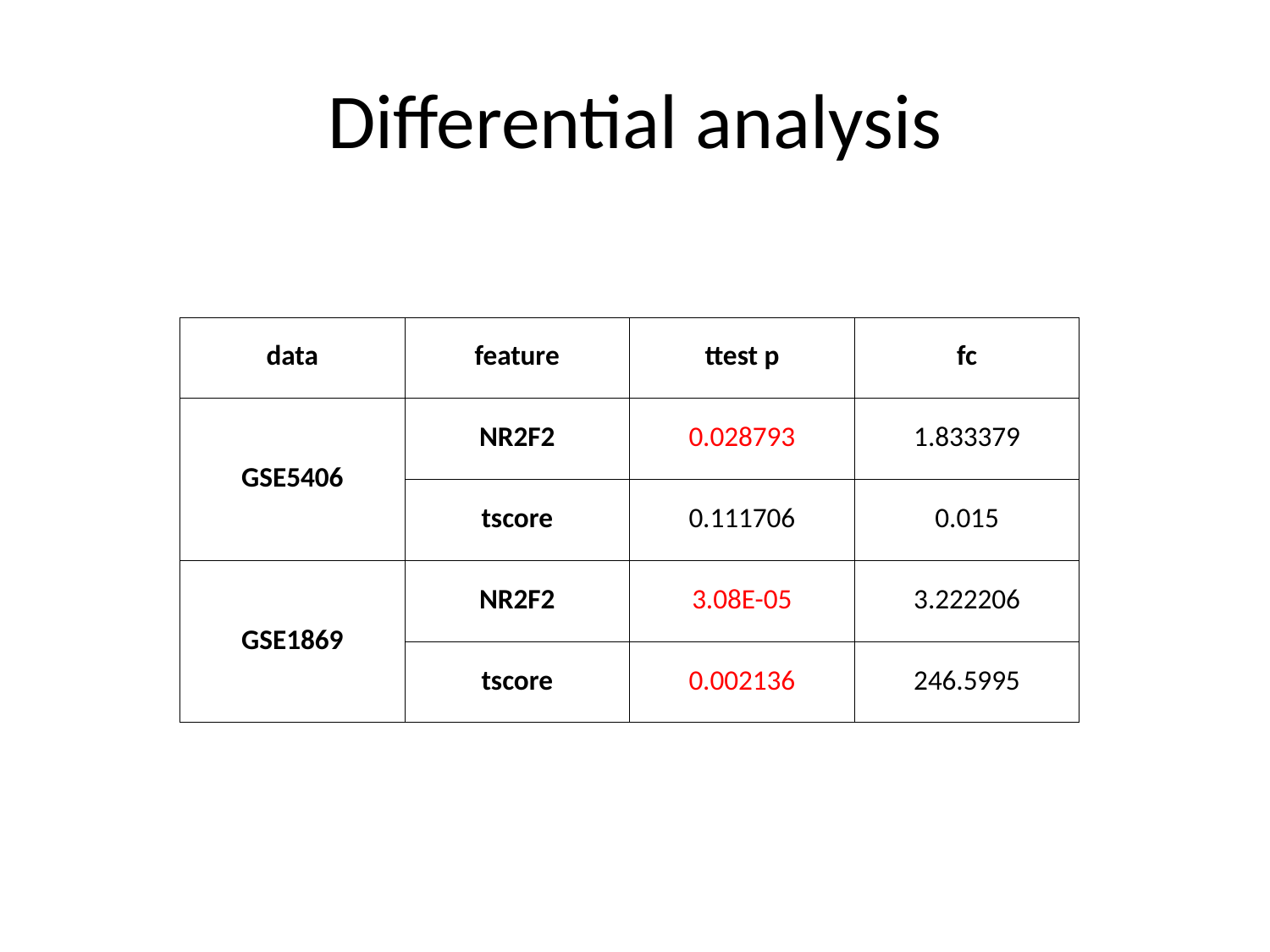

# Differential analysis
| data | feature | ttest p | fc |
| --- | --- | --- | --- |
| GSE5406 | NR2F2 | 0.028793 | 1.833379 |
|  | tscore | 0.111706 | 0.015 |
| GSE1869 | NR2F2 | 3.08E-05 | 3.222206 |
|  | tscore | 0.002136 | 246.5995 |